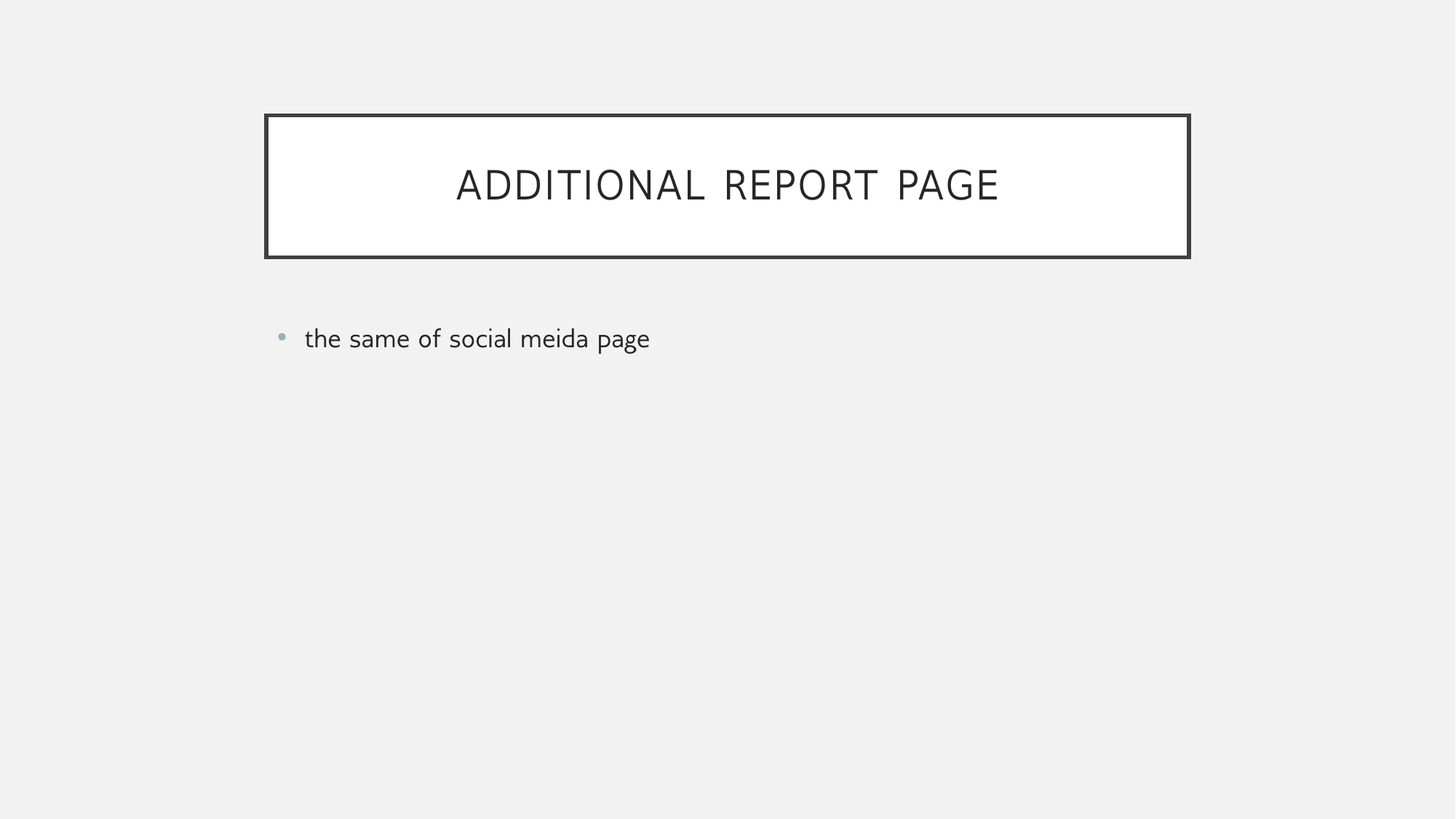

# Additional Report page
the same of social meida page